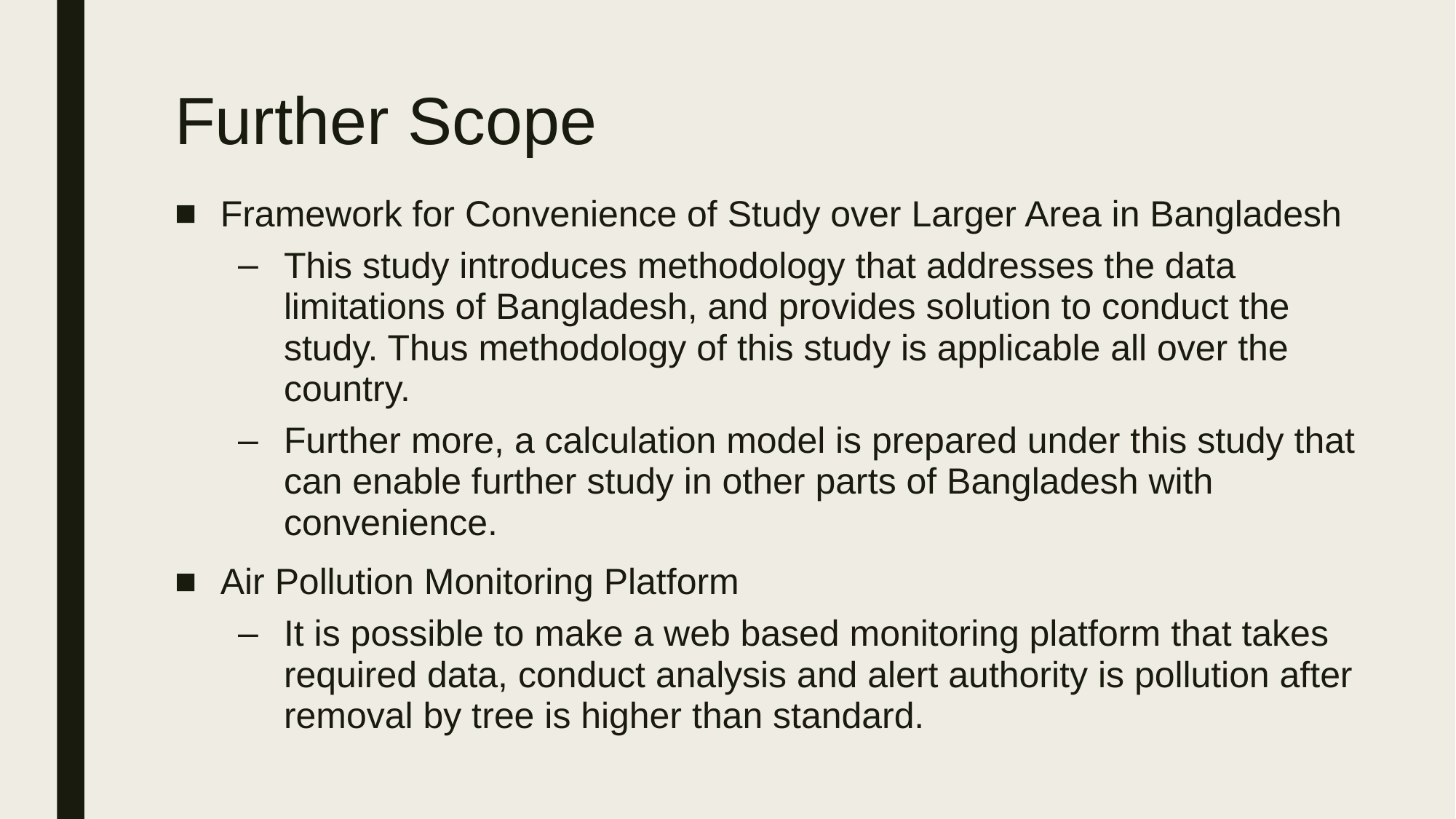

# Further Scope
Framework for Convenience of Study over Larger Area in Bangladesh
This study introduces methodology that addresses the data limitations of Bangladesh, and provides solution to conduct the study. Thus methodology of this study is applicable all over the country.
Further more, a calculation model is prepared under this study that can enable further study in other parts of Bangladesh with convenience.
Air Pollution Monitoring Platform
It is possible to make a web based monitoring platform that takes required data, conduct analysis and alert authority is pollution after removal by tree is higher than standard.